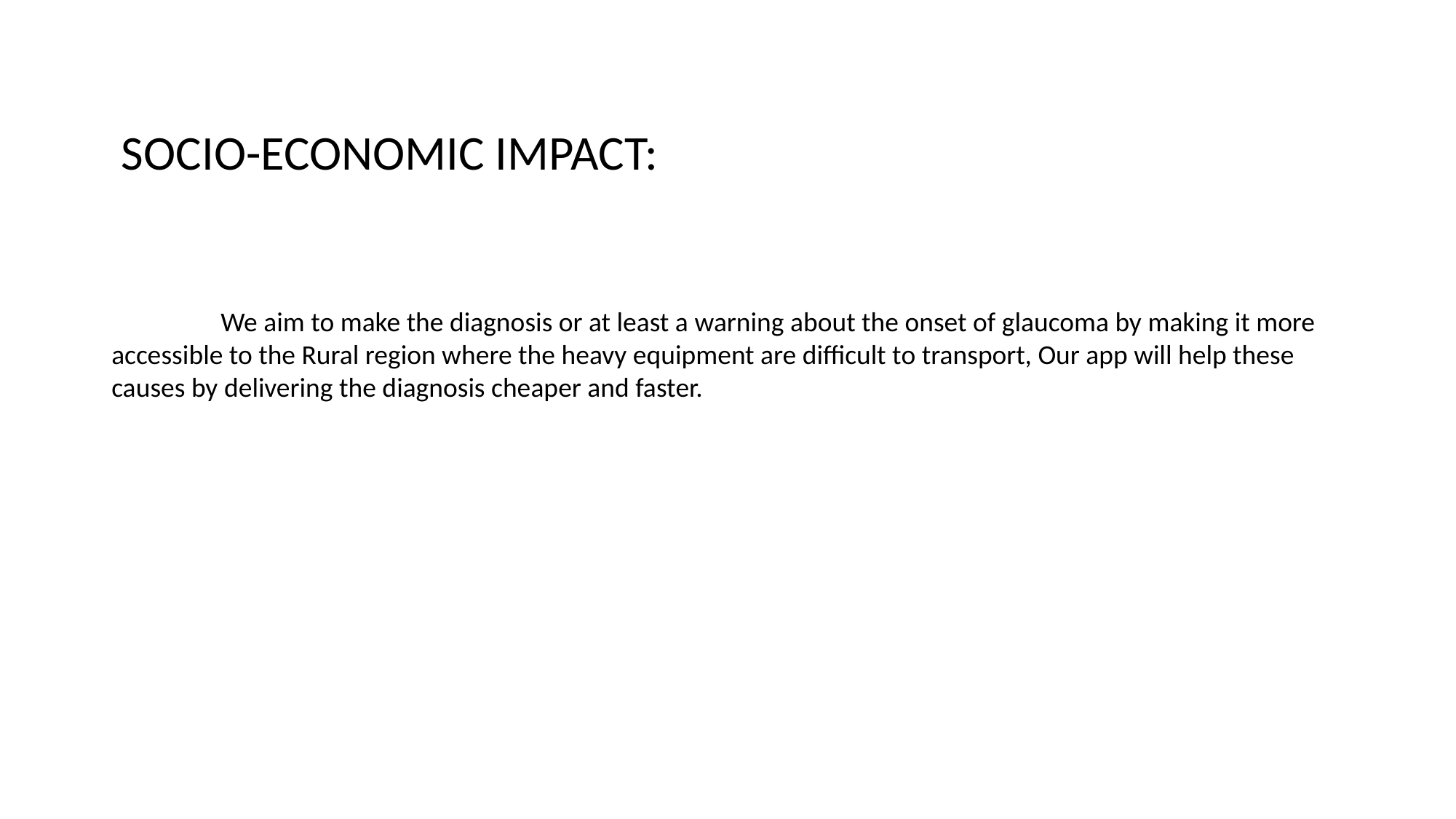

SOCIO-ECONOMIC IMPACT:

	We aim to make the diagnosis or at least a warning about the onset of glaucoma by making it more accessible to the Rural region where the heavy equipment are difficult to transport, Our app will help these causes by delivering the diagnosis cheaper and faster.